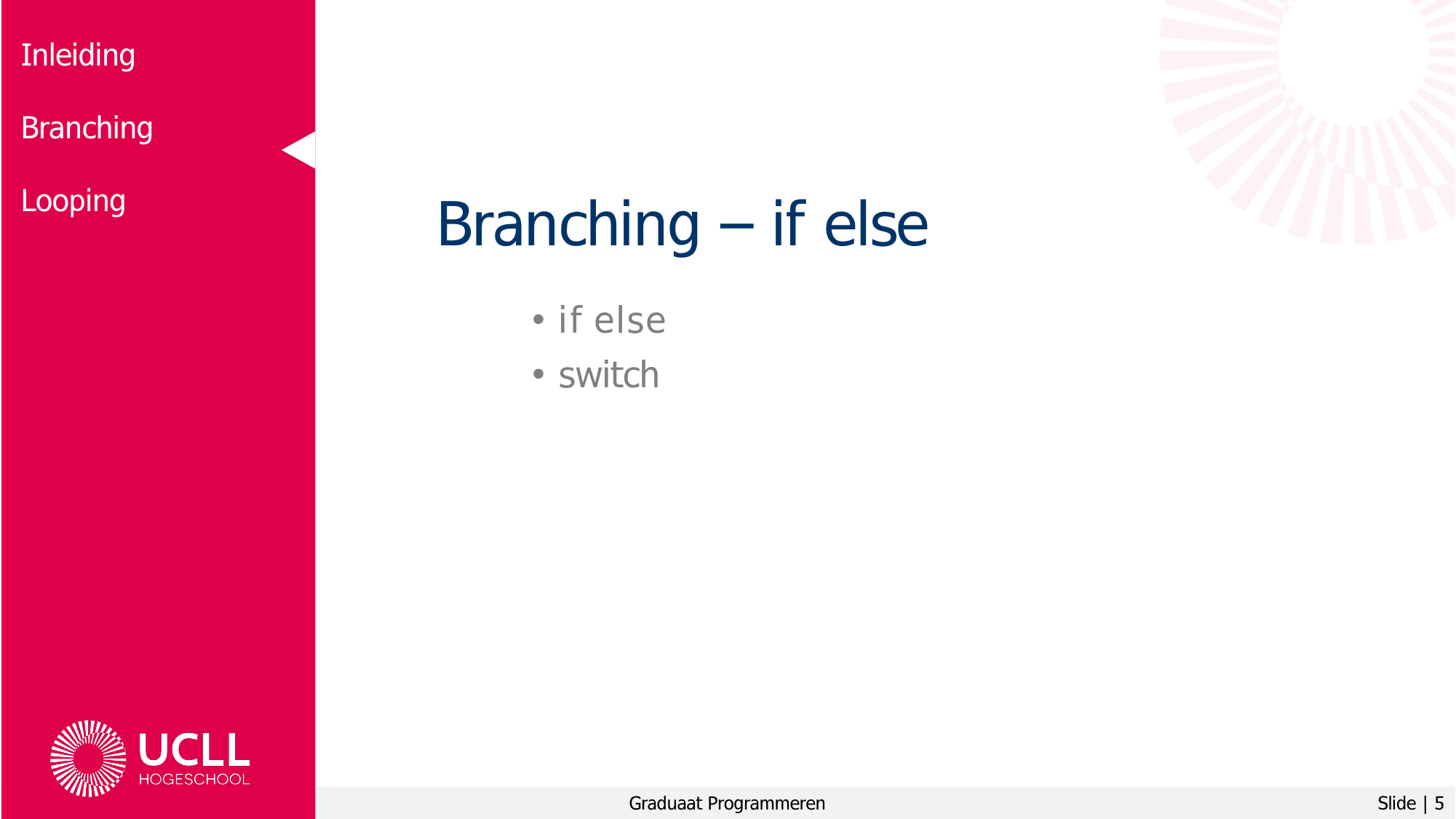

Inleiding

Branching

Looping

# Branching – if else
if else
switch